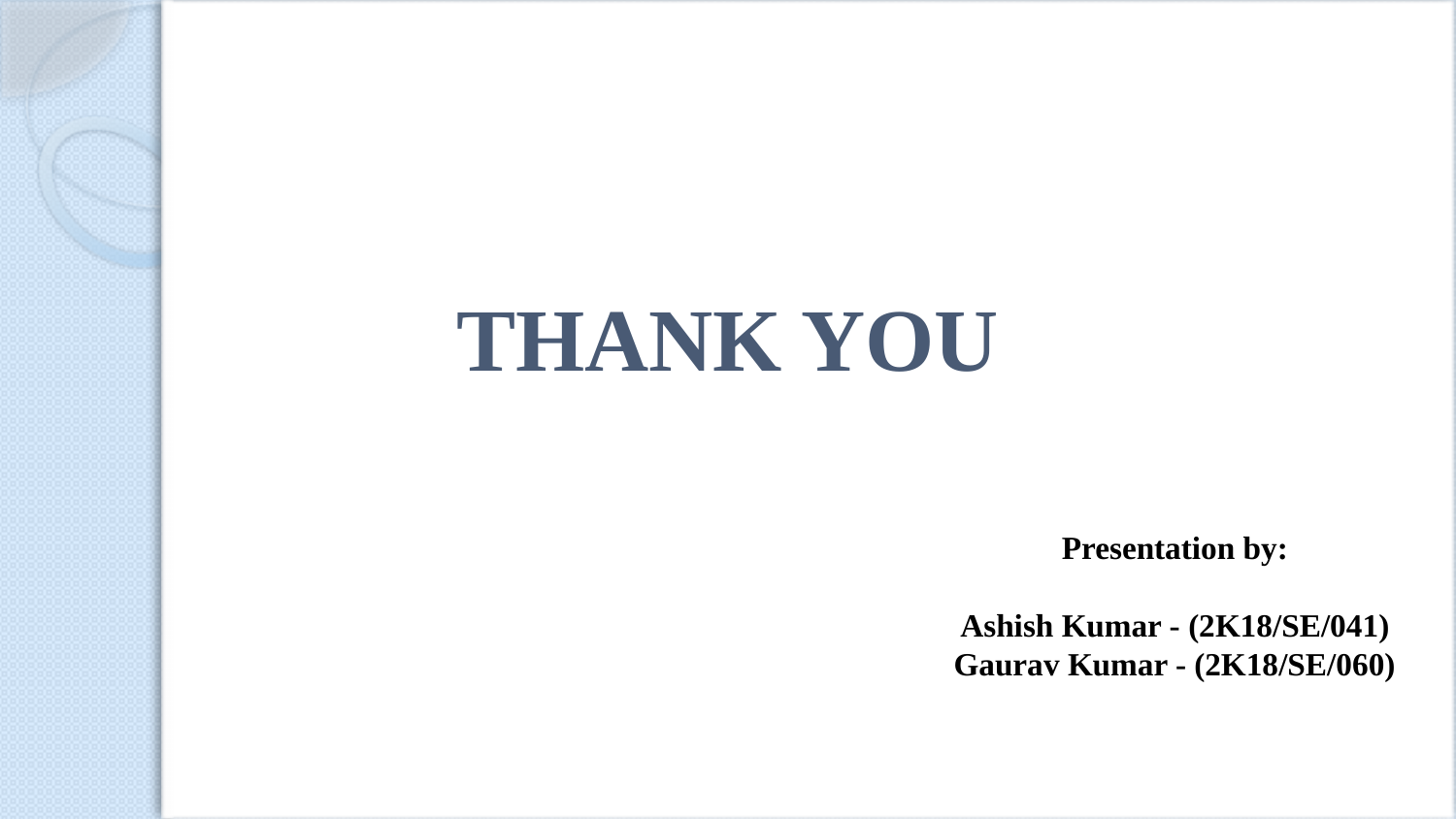

# THANK YOU
Presentation by:

Ashish Kumar - (2K18/SE/041)
Gaurav Kumar - (2K18/SE/060)